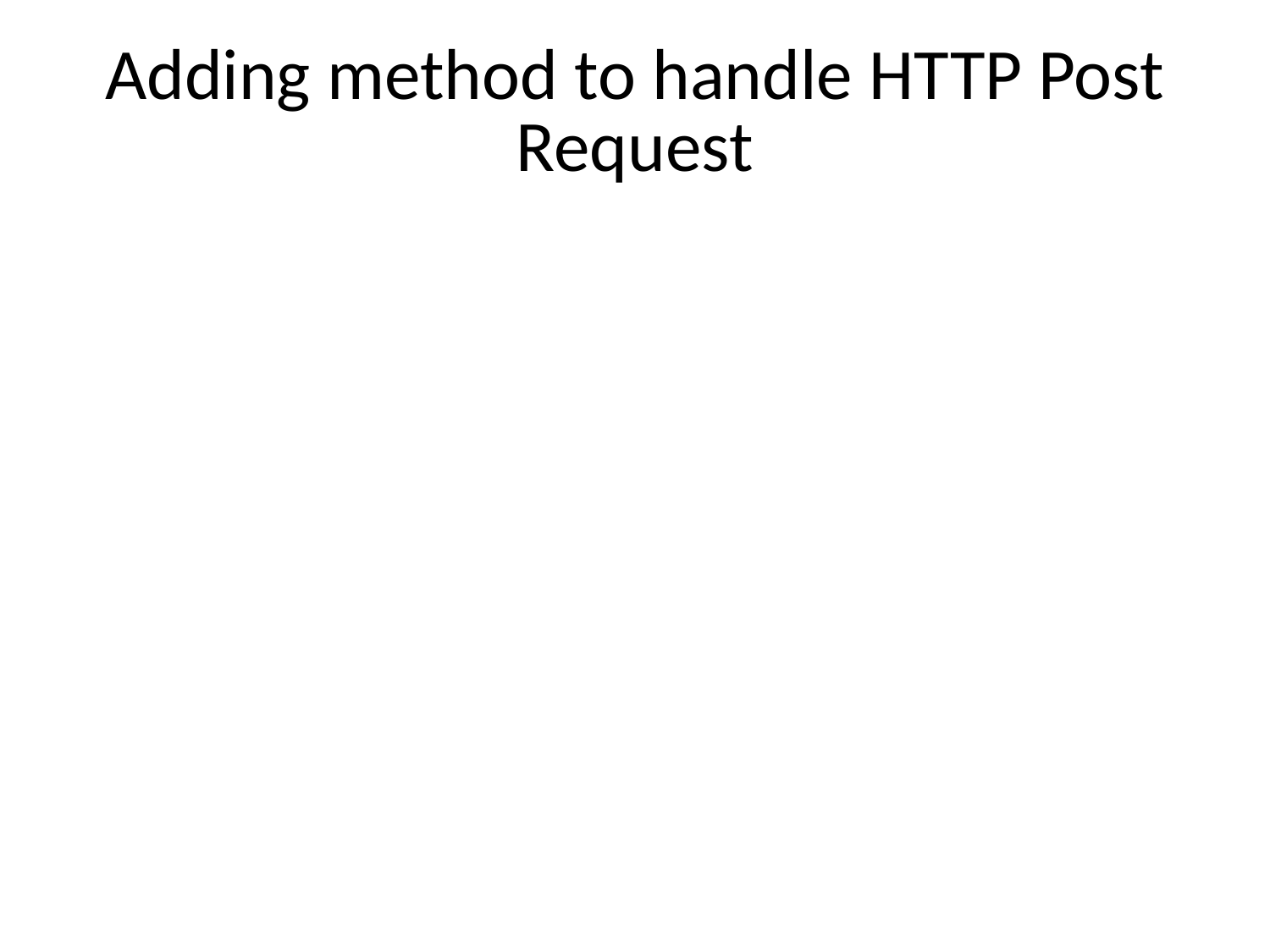

# Adding method to handle HTTP Post Request